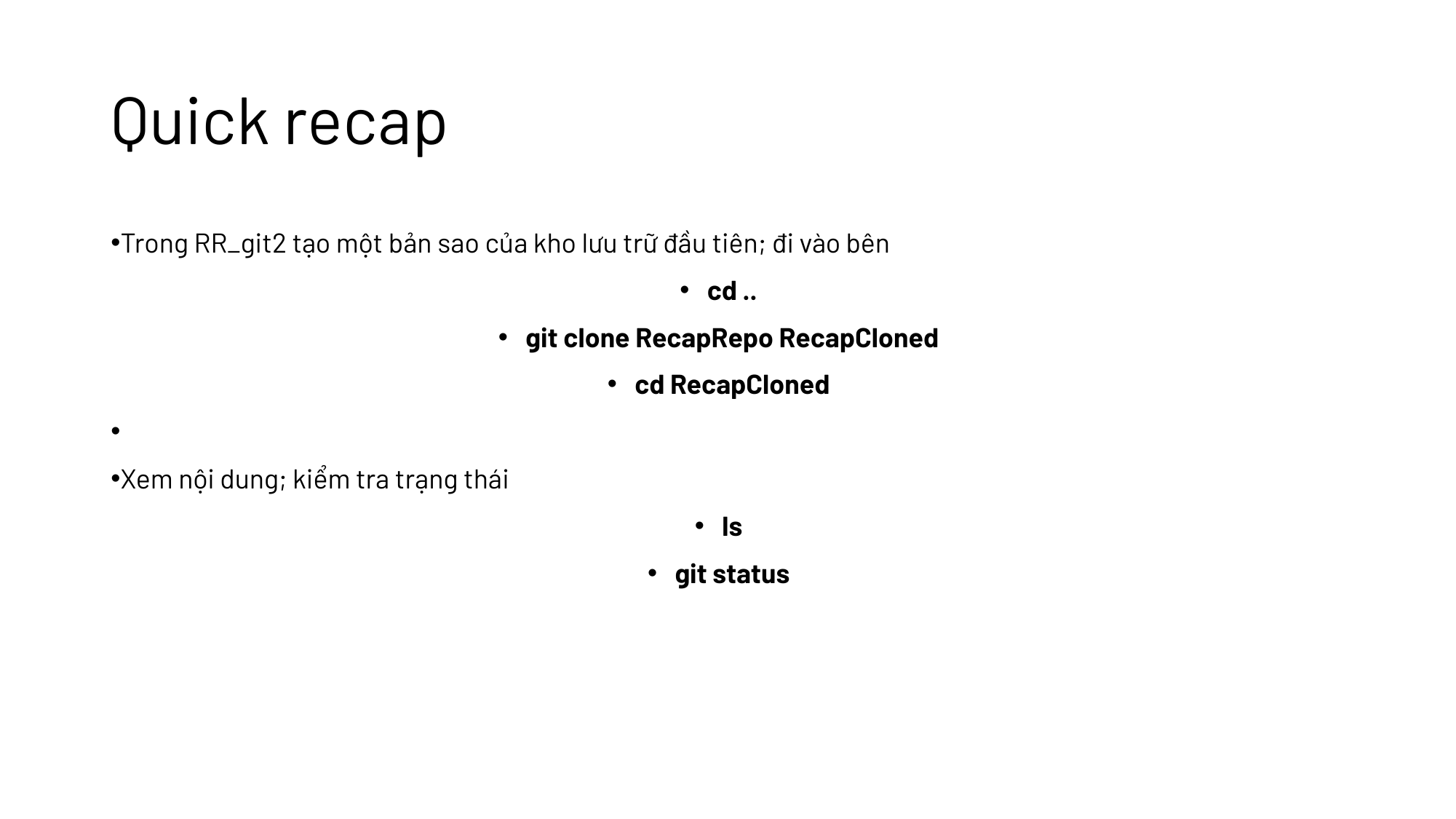

# Quick recap
Trong RR_git2 tạo một bản sao của kho lưu trữ đầu tiên; đi vào bên
cd ..
git clone RecapRepo RecapCloned
cd RecapCloned

Xem nội dung; kiểm tra trạng thái
ls
git status